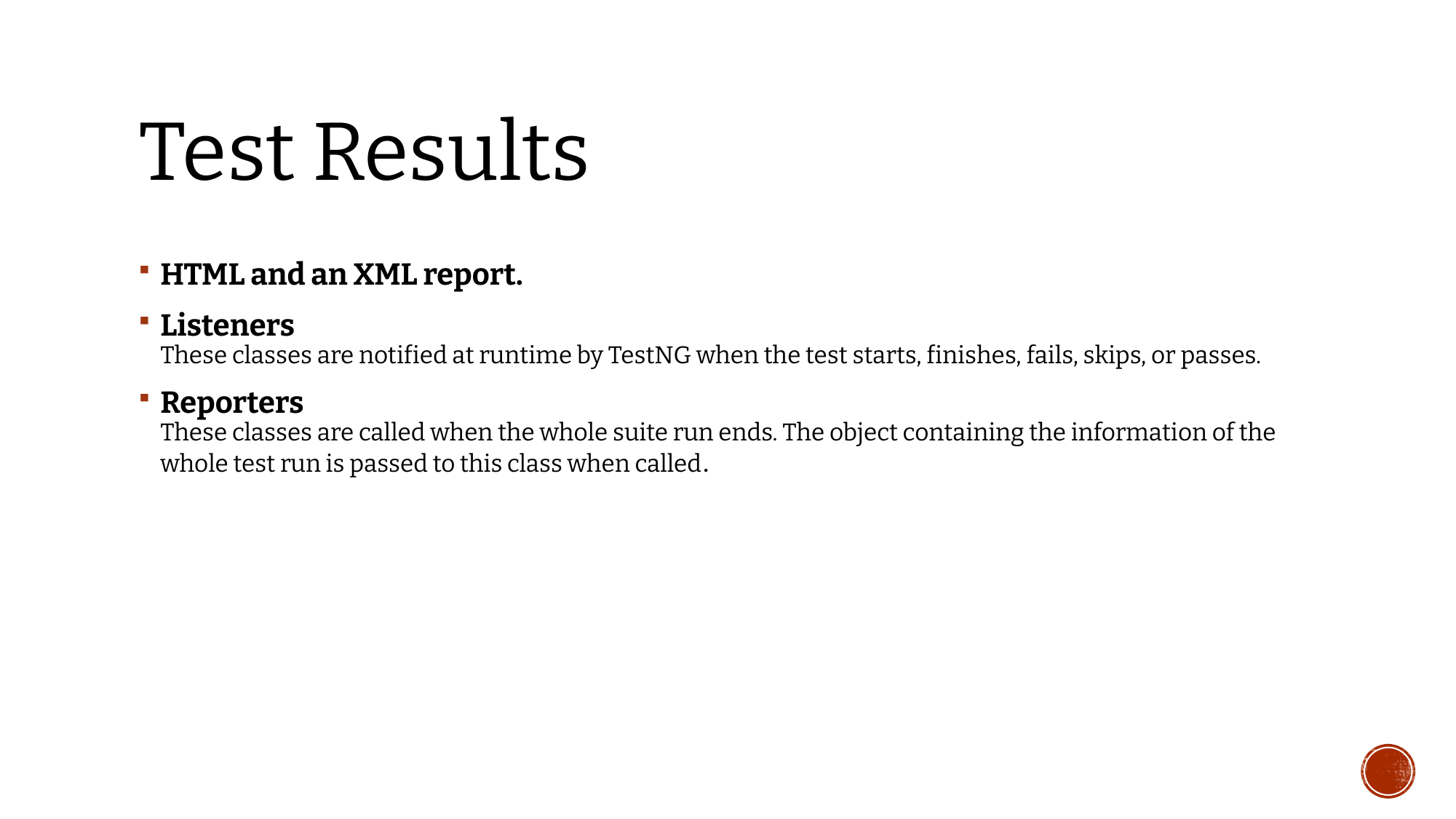

# Test Results
HTML and an XML report.
Listeners
These classes are notified at runtime by TestNG when the test starts, finishes, fails, skips, or passes.
Reporters
These classes are called when the whole suite run ends. The object containing the information of the whole test run is passed to this class when called.